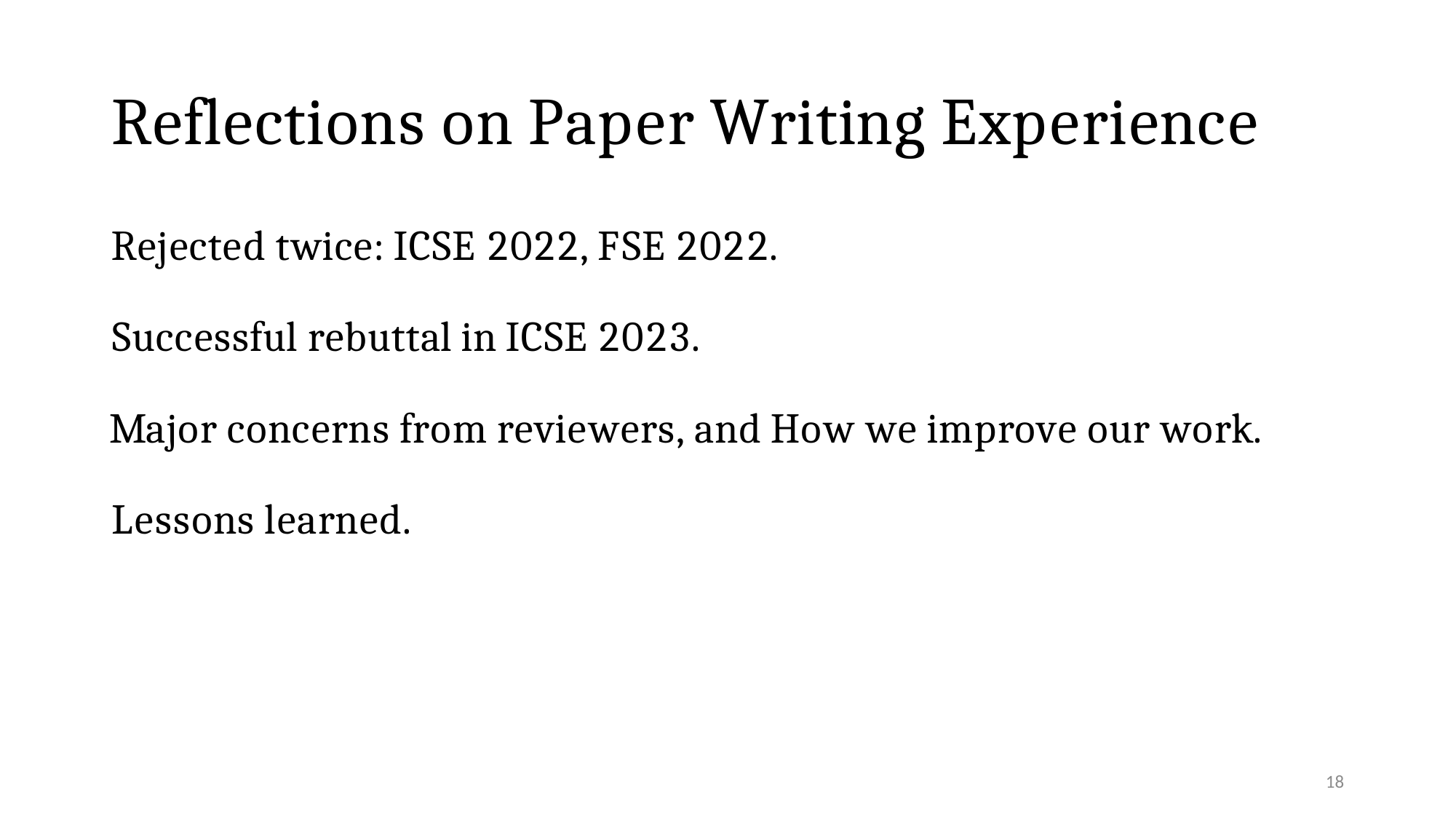

# Reflections on Paper Writing Experience
Rejected twice: ICSE 2022, FSE 2022.
Successful rebuttal in ICSE 2023.
Major concerns from reviewers, and How we improve our work.
Lessons learned.
18